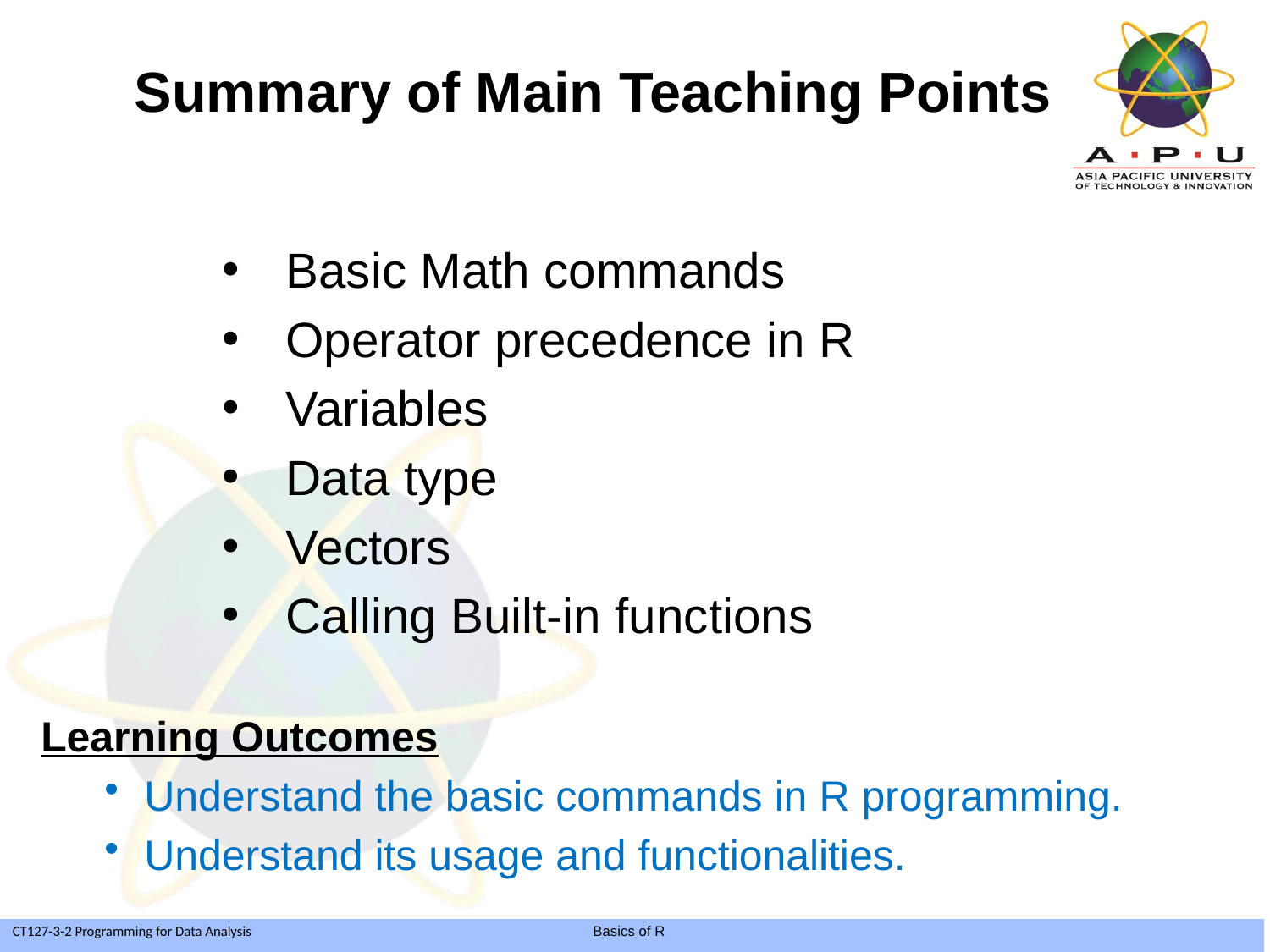

Summary of Main Teaching Points
Basic Math commands
Operator precedence in R
Variables
Data type
Vectors
Calling Built-in functions
Learning Outcomes
Understand the basic commands in R programming.
Understand its usage and functionalities.